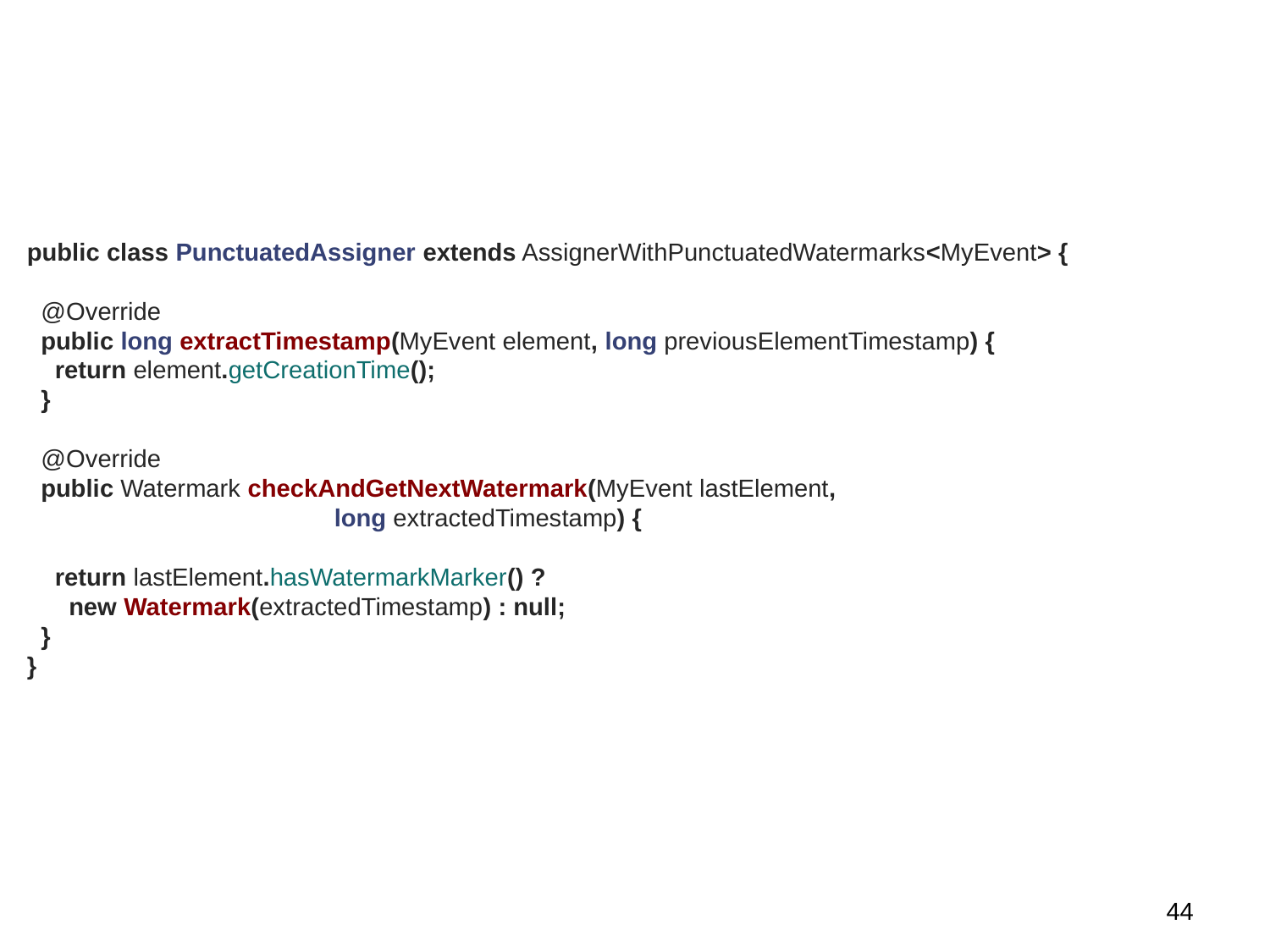

public class PunctuatedAssigner extends AssignerWithPunctuatedWatermarks<MyEvent> {

  @Override
  public long extractTimestamp(MyEvent element, long previousElementTimestamp) {
    return element.getCreationTime();
  }

  @Override
  public Watermark checkAndGetNextWatermark(MyEvent lastElement,
                                            long extractedTimestamp) {

    return lastElement.hasWatermarkMarker() ?
      new Watermark(extractedTimestamp) : null;
  }
}
44